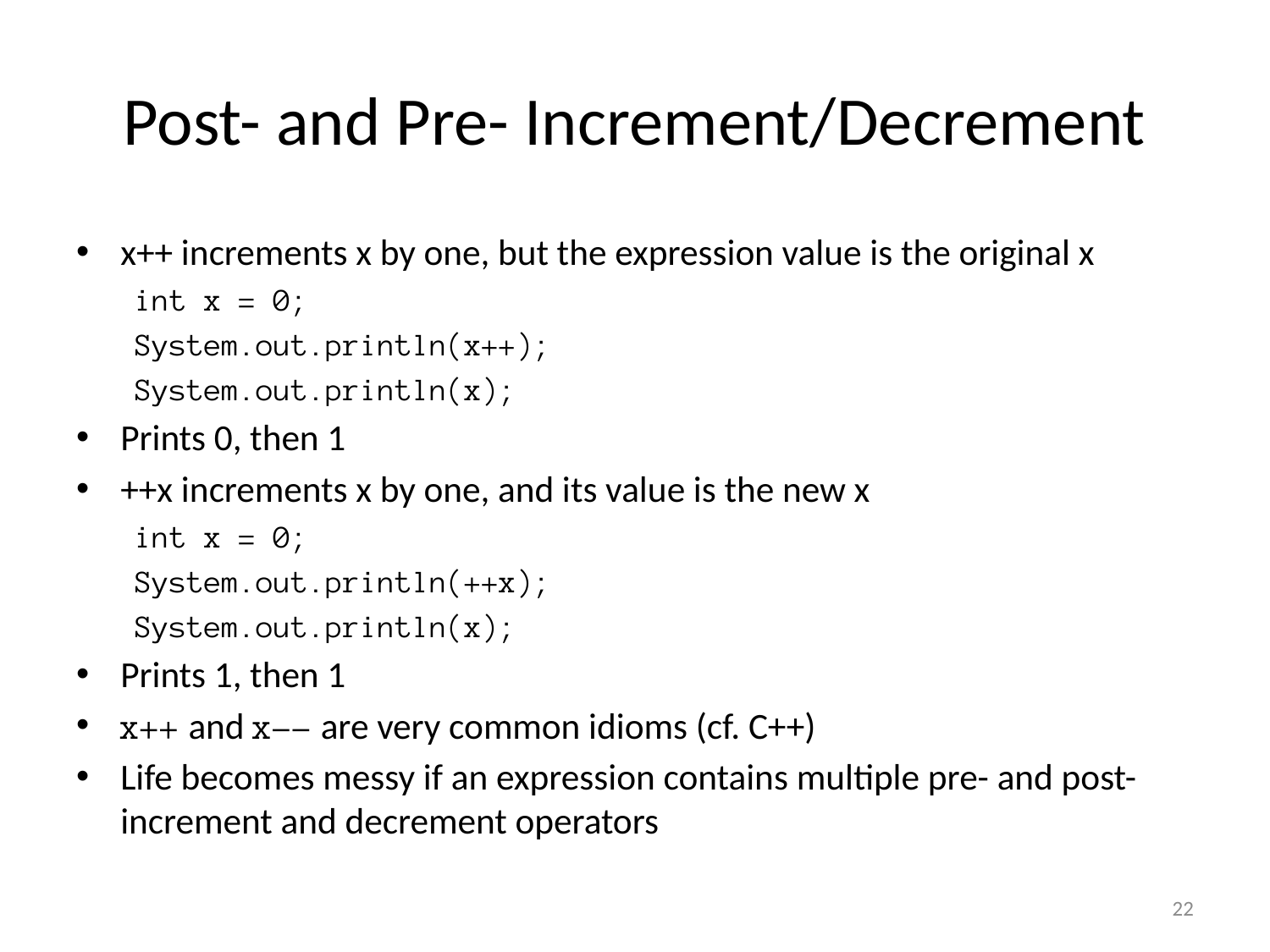

# Post- and Pre- Increment/Decrement
x++ increments x by one, but the expression value is the original x
int x = 0;
System.out.println(x++);
System.out.println(x);
Prints 0, then 1
++x increments x by one, and its value is the new x
int x = 0;
System.out.println(++x);
System.out.println(x);
Prints 1, then 1
x++ and x-- are very common idioms (cf. C++)
Life becomes messy if an expression contains multiple pre- and post- increment and decrement operators
22